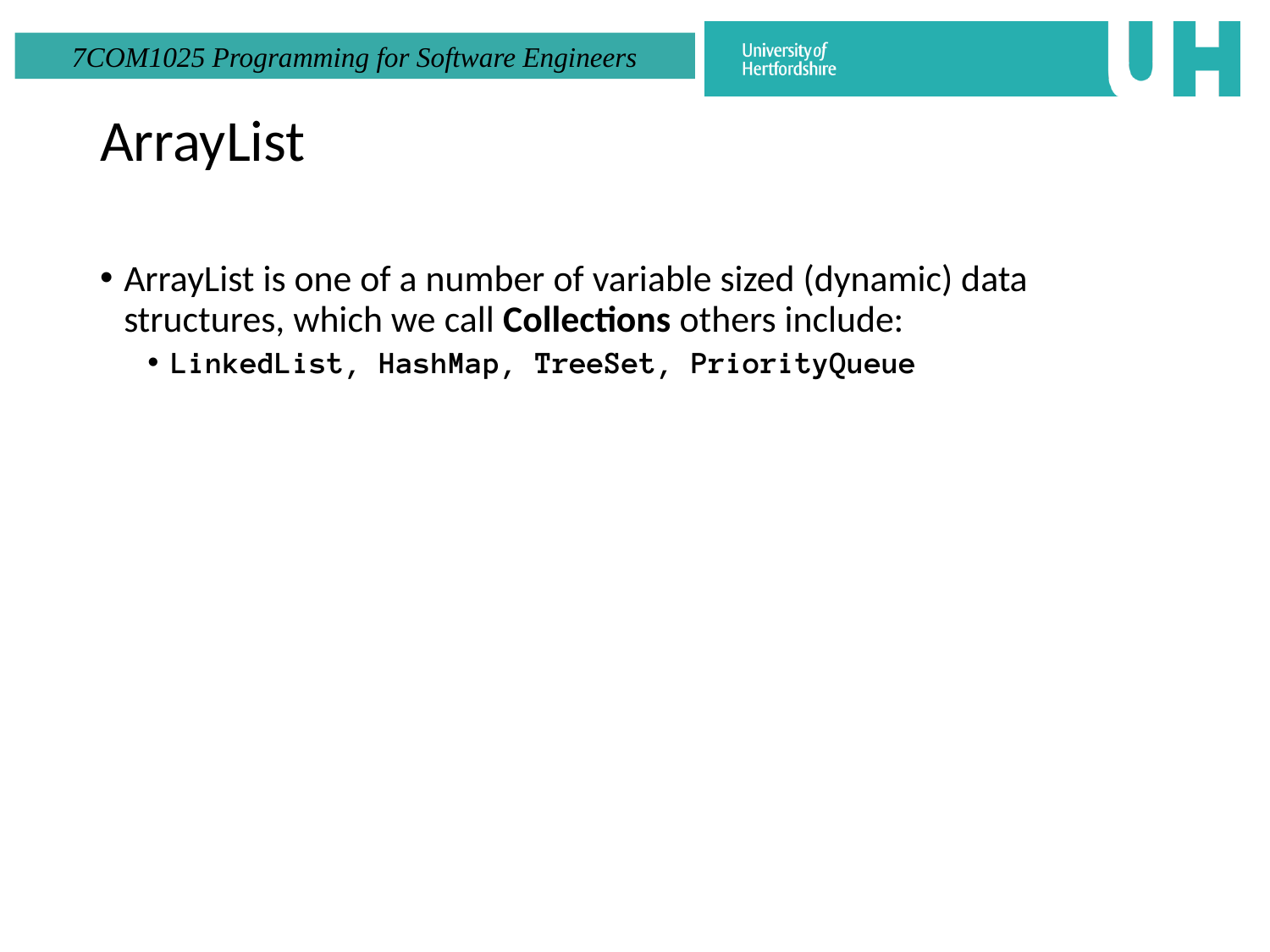

# ArrayList
ArrayList is one of a number of variable sized (dynamic) data structures, which we call Collections others include:
LinkedList, HashMap, TreeSet, PriorityQueue